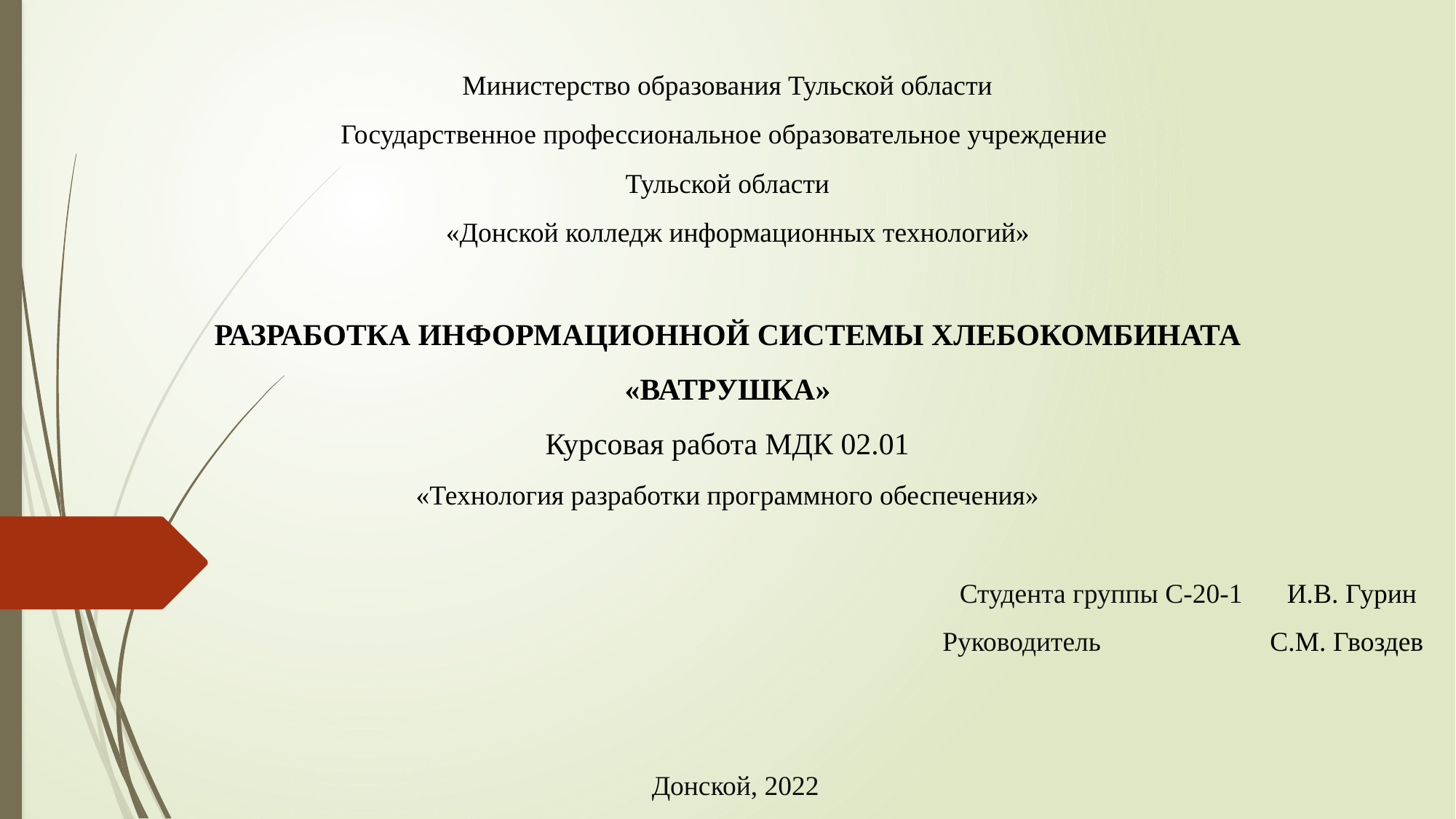

# Министерство образования Тульской области Государственное профессиональное образовательное учреждение Тульской области «Донской колледж информационных технологий» Разработка ИНФОРМАЦИОННОЙ СИСТЕМЫ ХЛЕБОКОМБИНАТА «ВАТРУШКА» Курсовая работа МДК 02.01 «Технология разработки программного обеспечения»
Студента группы С-20-1 	И.В. Гурин
Руководитель 		С.М. Гвоздев

                                                Донской, 2022